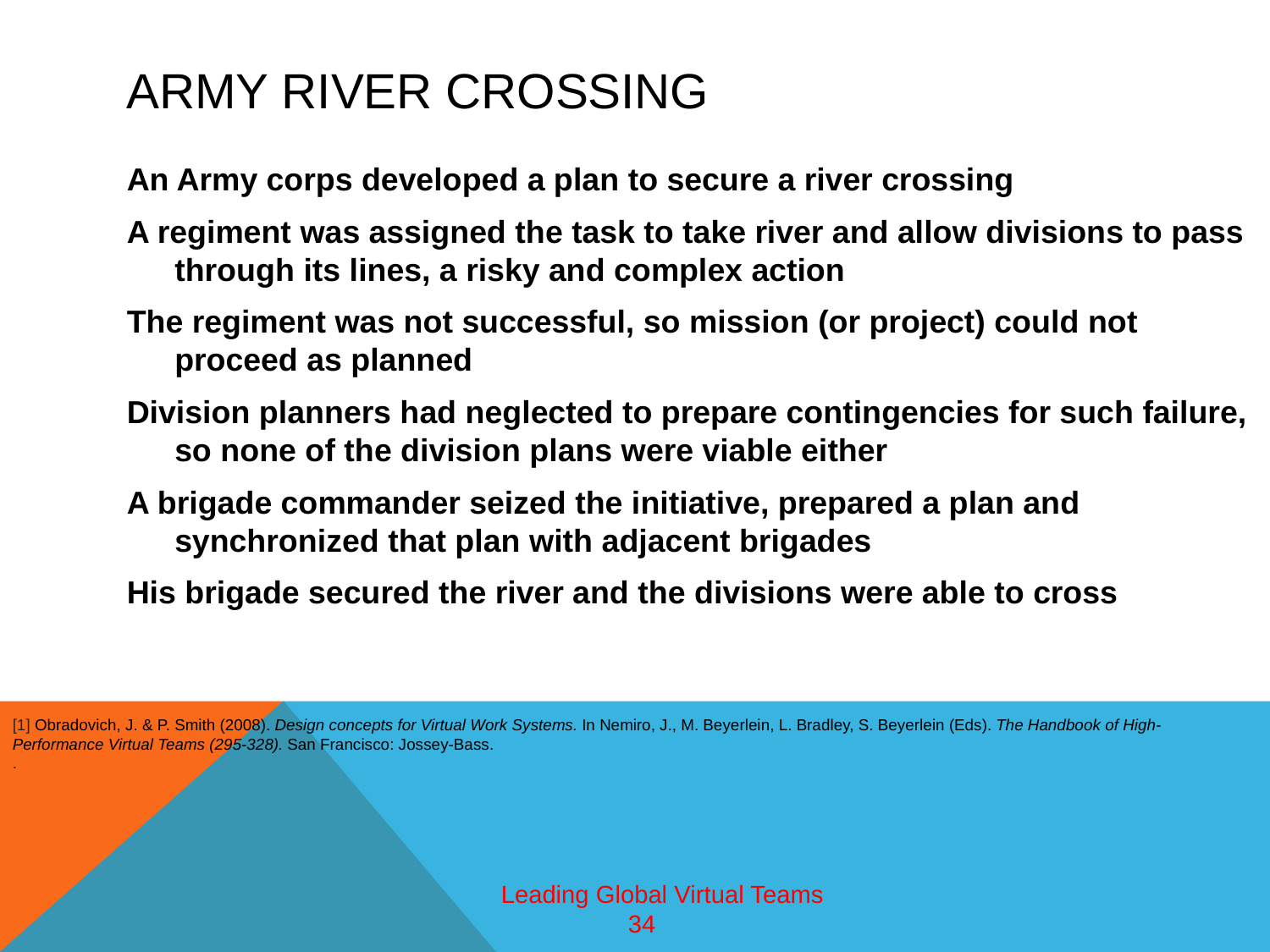

# Army river crossing
An Army corps developed a plan to secure a river crossing
A regiment was assigned the task to take river and allow divisions to pass through its lines, a risky and complex action
The regiment was not successful, so mission (or project) could not proceed as planned
Division planners had neglected to prepare contingencies for such failure, so none of the division plans were viable either
A brigade commander seized the initiative, prepared a plan and synchronized that plan with adjacent brigades
His brigade secured the river and the divisions were able to cross

[1] Obradovich, J. & P. Smith (2008). Design concepts for Virtual Work Systems. In Nemiro, J., M. Beyerlein, L. Bradley, S. Beyerlein (Eds). The Handbook of High-Performance Virtual Teams (295-328). San Francisco: Jossey-Bass.
.